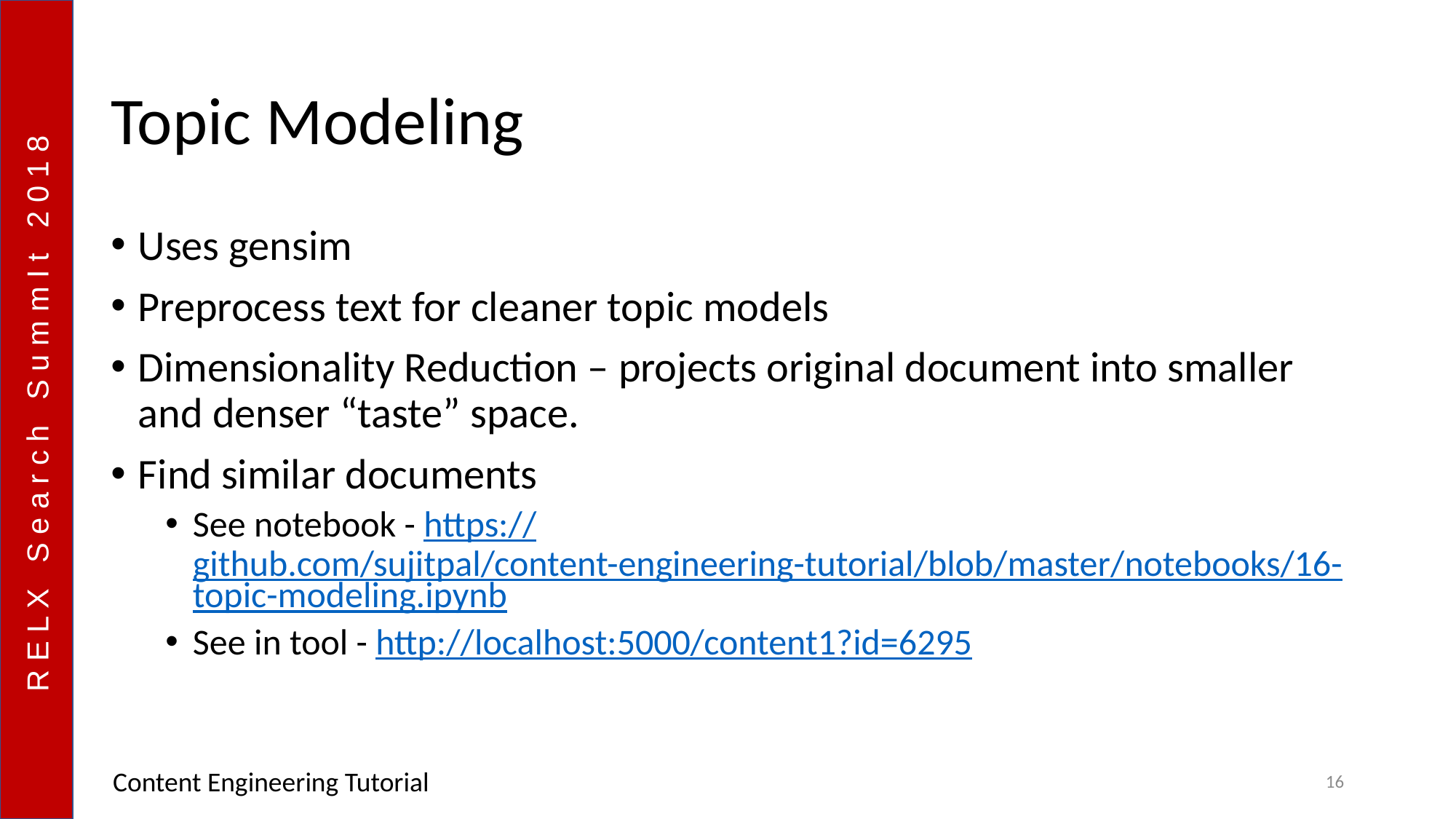

# Topic Modeling
Uses gensim
Preprocess text for cleaner topic models
Dimensionality Reduction – projects original document into smaller and denser “taste” space.
Find similar documents
See notebook - https://github.com/sujitpal/content-engineering-tutorial/blob/master/notebooks/16-topic-modeling.ipynb
See in tool - http://localhost:5000/content1?id=6295

Content Engineering Tutorial
16